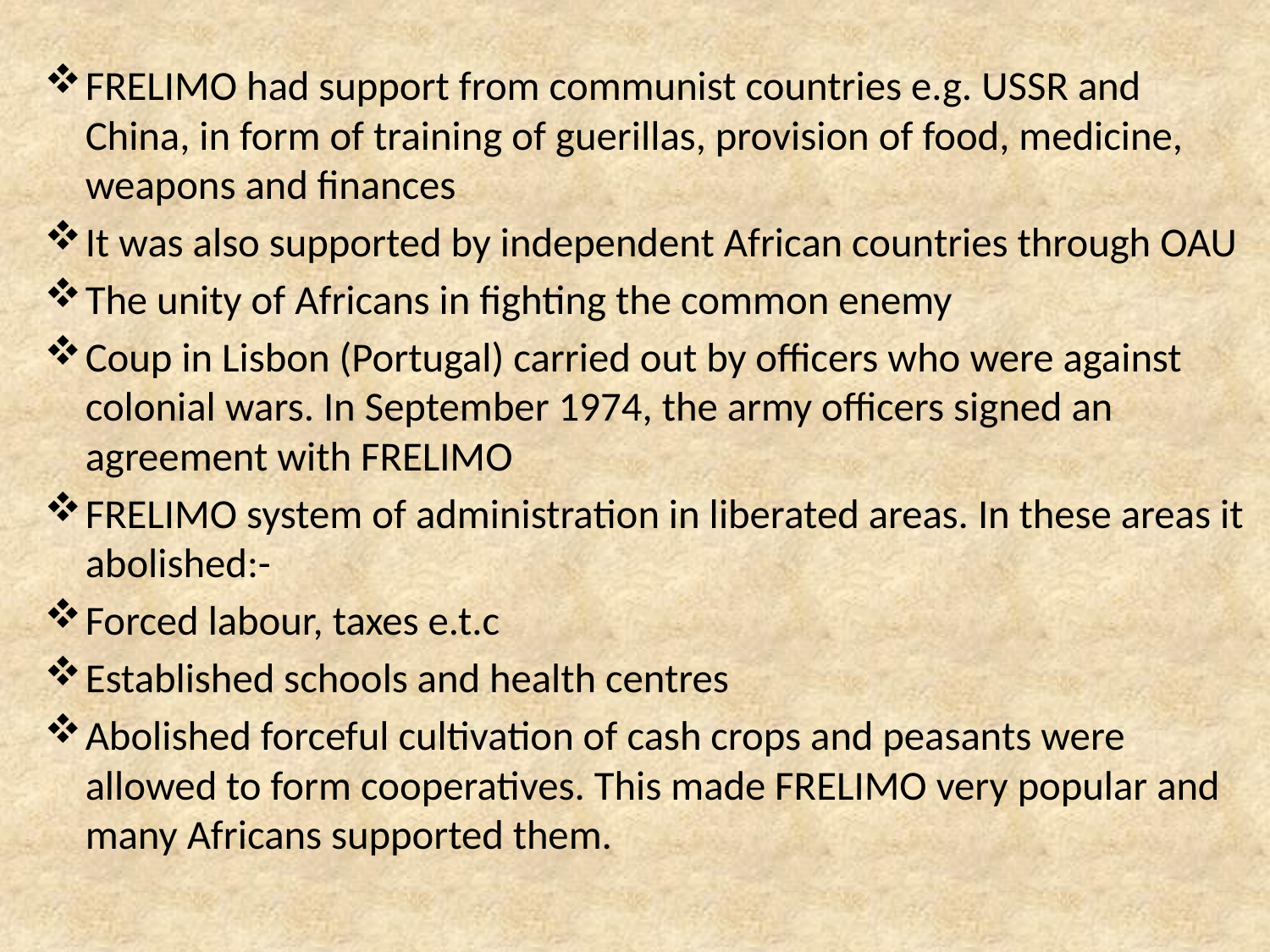

FRELIMO had support from communist countries e.g. USSR and China, in form of train­ing of guerillas, provision of food, medicine, weapons and finances
It was also supported by independent African countries through OAU
The unity of Africans in fighting the common enemy
Coup in Lisbon (Portugal) carried out by officers who were against colonial wars. In September 1974, the army officers signed an agreement with FRELIMO
FRELIMO system of administration in liber­ated areas. In these areas it abolished:-
Forced labour, taxes e.t.c
Established schools and health centres
Abolished forceful cultivation of cash crops and peasants were allowed to form cooperatives. This made FRELIMO very popular and many Africans supported them.